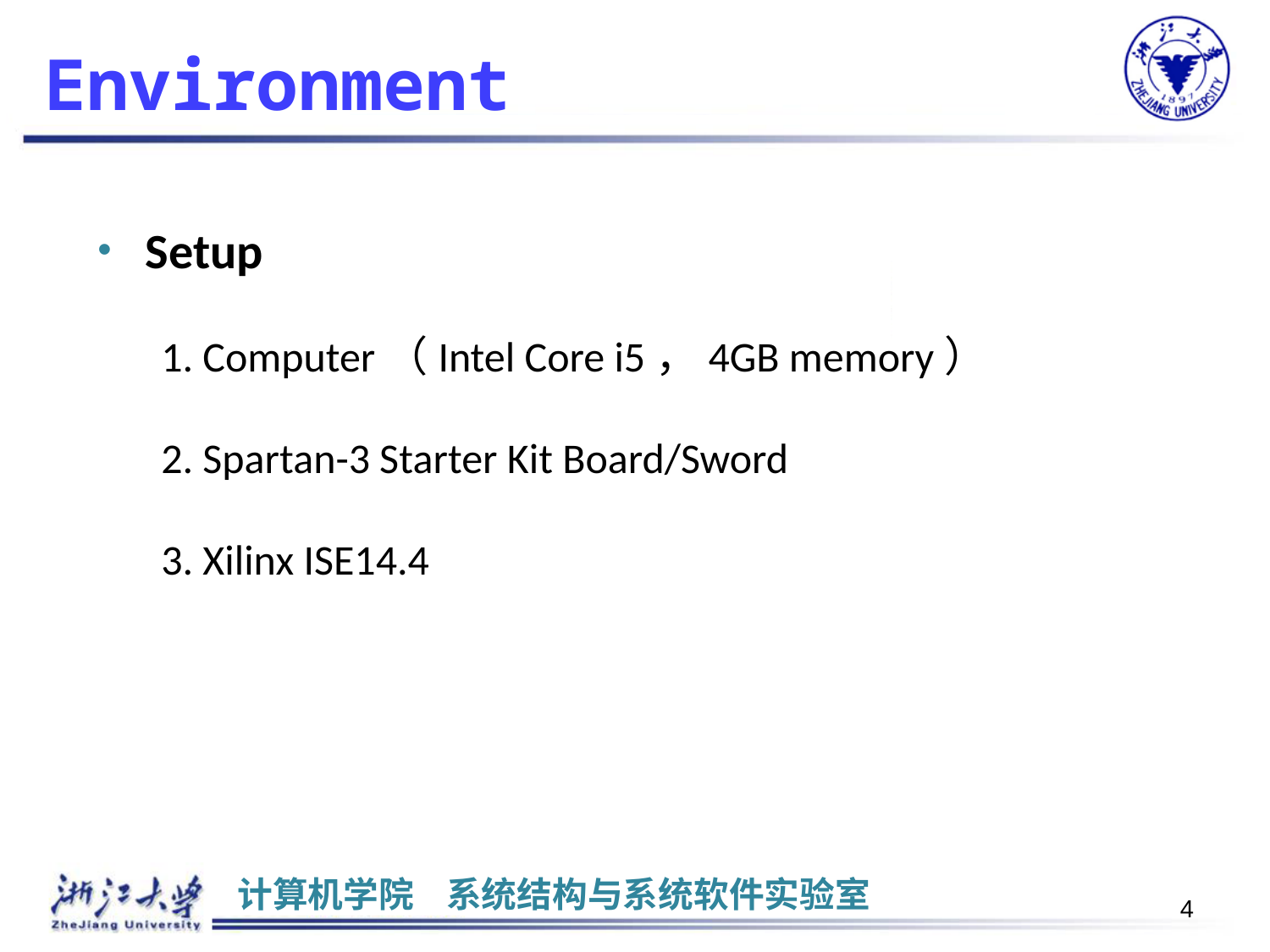

# Environment
Setup
1. Computer（Intel Core i5，4GB memory）
2. Spartan-3 Starter Kit Board/Sword
3. Xilinx ISE14.4
4